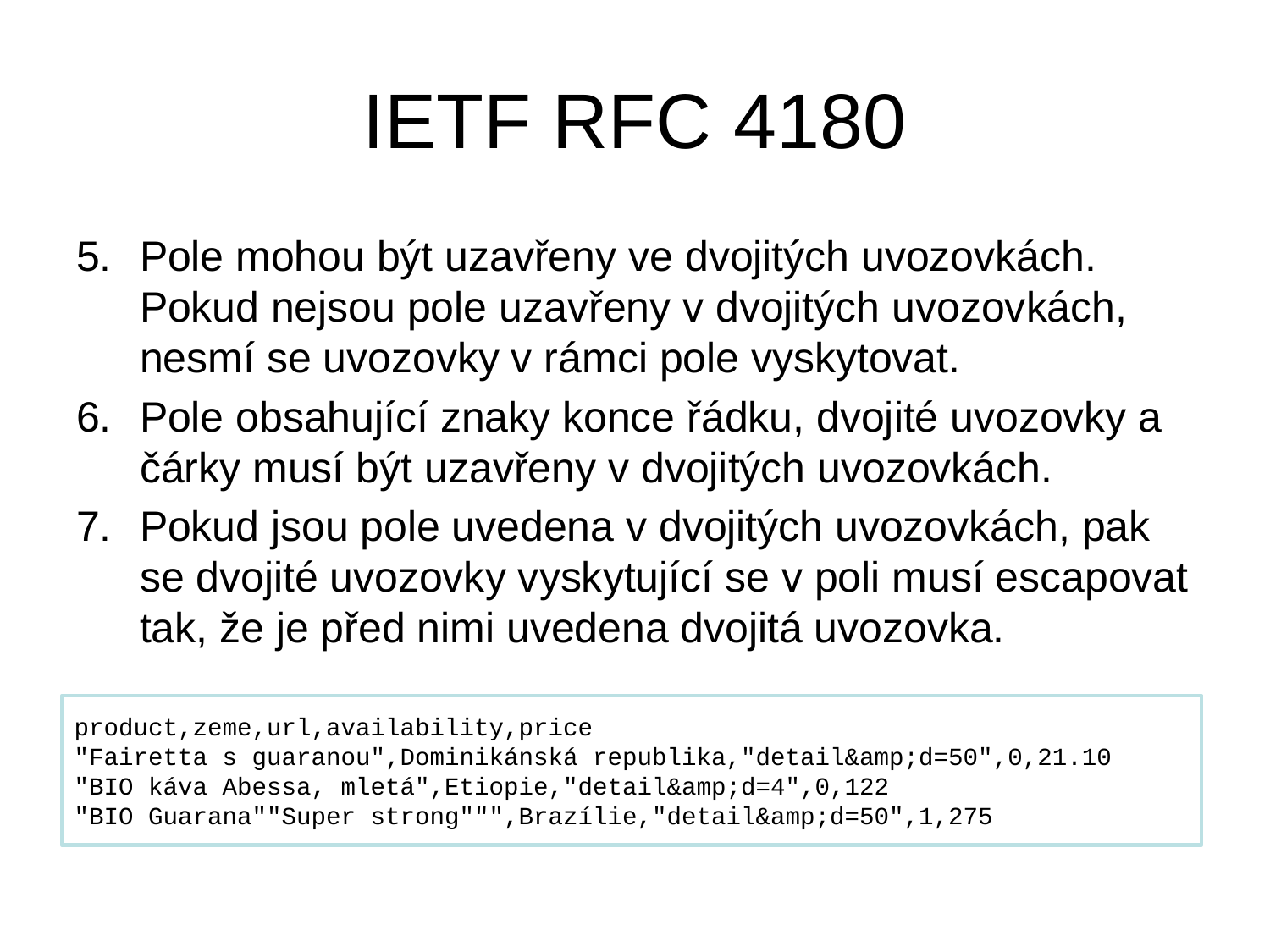

# IETF RFC 4180
Pole mohou být uzavřeny ve dvojitých uvozovkách. Pokud nejsou pole uzavřeny v dvojitých uvozovkách, nesmí se uvozovky v rámci pole vyskytovat.
Pole obsahující znaky konce řádku, dvojité uvozovky a čárky musí být uzavřeny v dvojitých uvozovkách.
Pokud jsou pole uvedena v dvojitých uvozovkách, pak se dvojité uvozovky vyskytující se v poli musí escapovat tak, že je před nimi uvedena dvojitá uvozovka.

product,zeme,url,availability,price
"Fairetta s guaranou",Dominikánská republika,"detail&amp;d=50",0,21.10
"BIO káva Abessa, mletá",Etiopie,"detail&amp;d=4",0,122
"BIO Guarana""Super strong""",Brazílie,"detail&amp;d=50",1,275